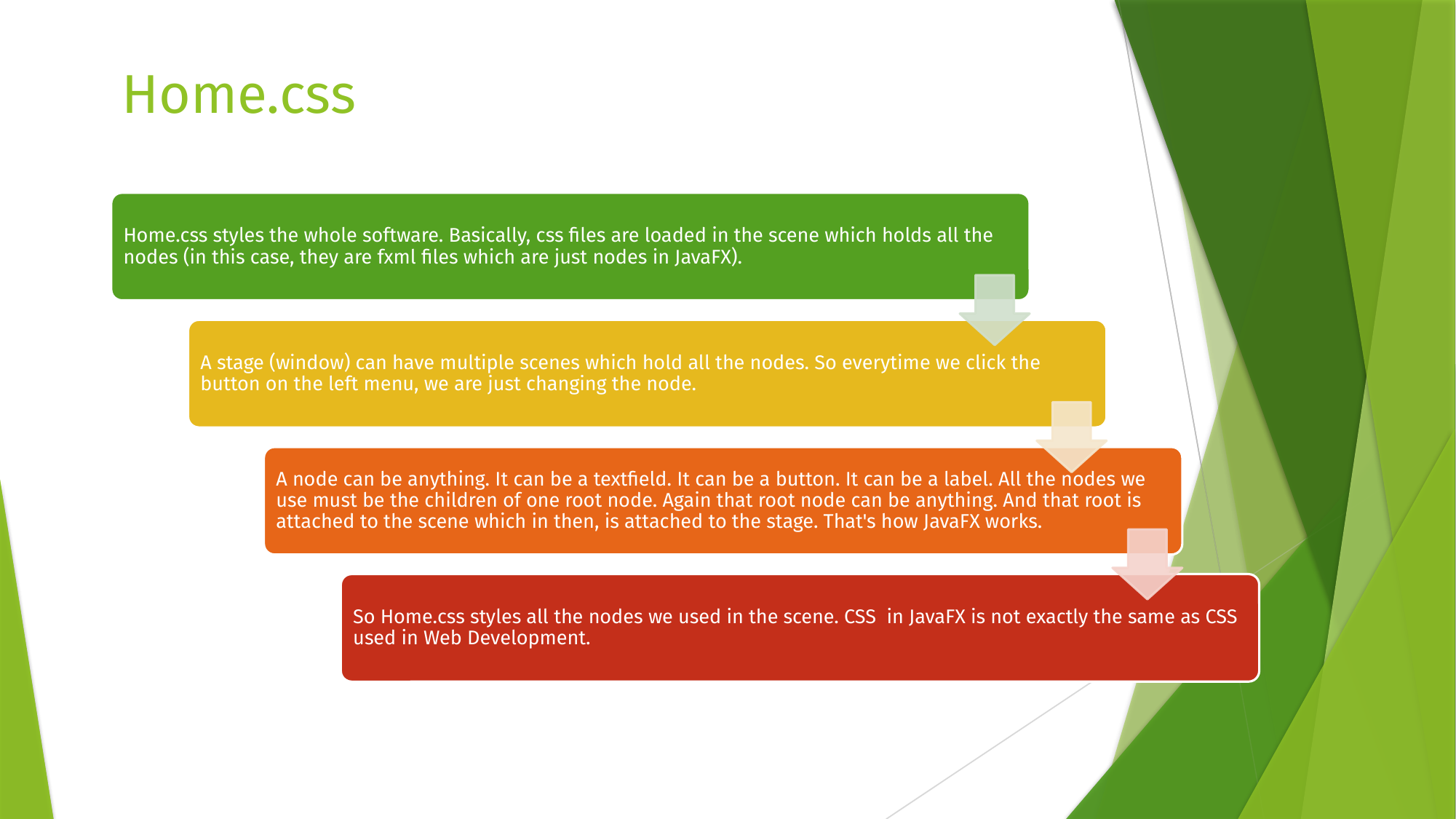

# Home.css
Home.css styles the whole software. Basically, css files are loaded in the scene which holds all the nodes (in this case, they are fxml files which are just nodes in JavaFX).
A stage (window) can have multiple scenes which hold all the nodes. So everytime we click the button on the left menu, we are just changing the node.
A node can be anything. It can be a textfield. It can be a button. It can be a label. All the nodes we use must be the children of one root node. Again that root node can be anything. And that root is attached to the scene which in then, is attached to the stage. That's how JavaFX works.
So Home.css styles all the nodes we used in the scene. CSS  in JavaFX is not exactly the same as CSS used in Web Development.